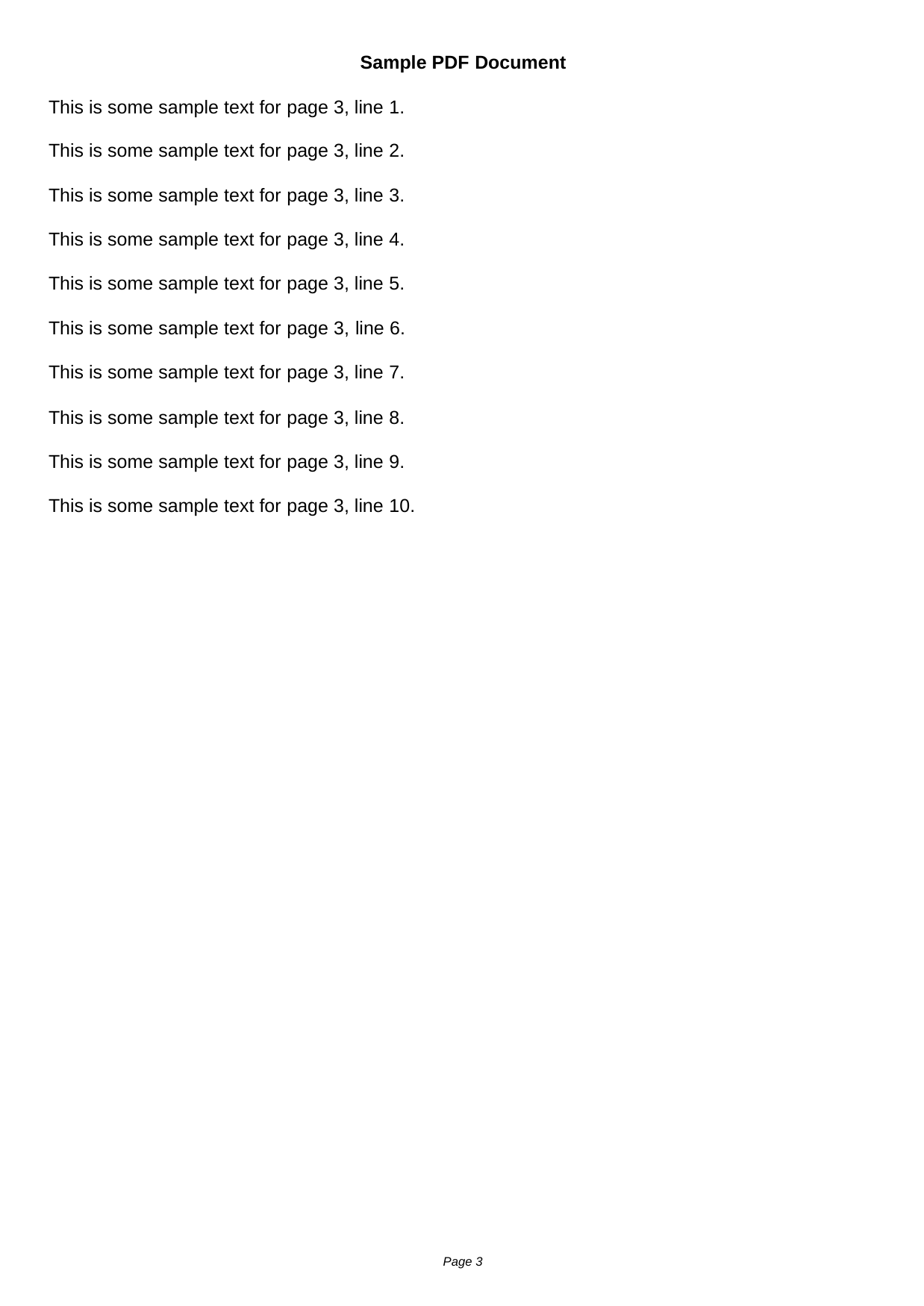

Sample PDF Document
This is some sample text for page 3, line 1.
This is some sample text for page 3, line 2.
This is some sample text for page 3, line 3.
This is some sample text for page 3, line 4.
This is some sample text for page 3, line 5.
This is some sample text for page 3, line 6.
This is some sample text for page 3, line 7.
This is some sample text for page 3, line 8.
This is some sample text for page 3, line 9.
This is some sample text for page 3, line 10.
Page 3